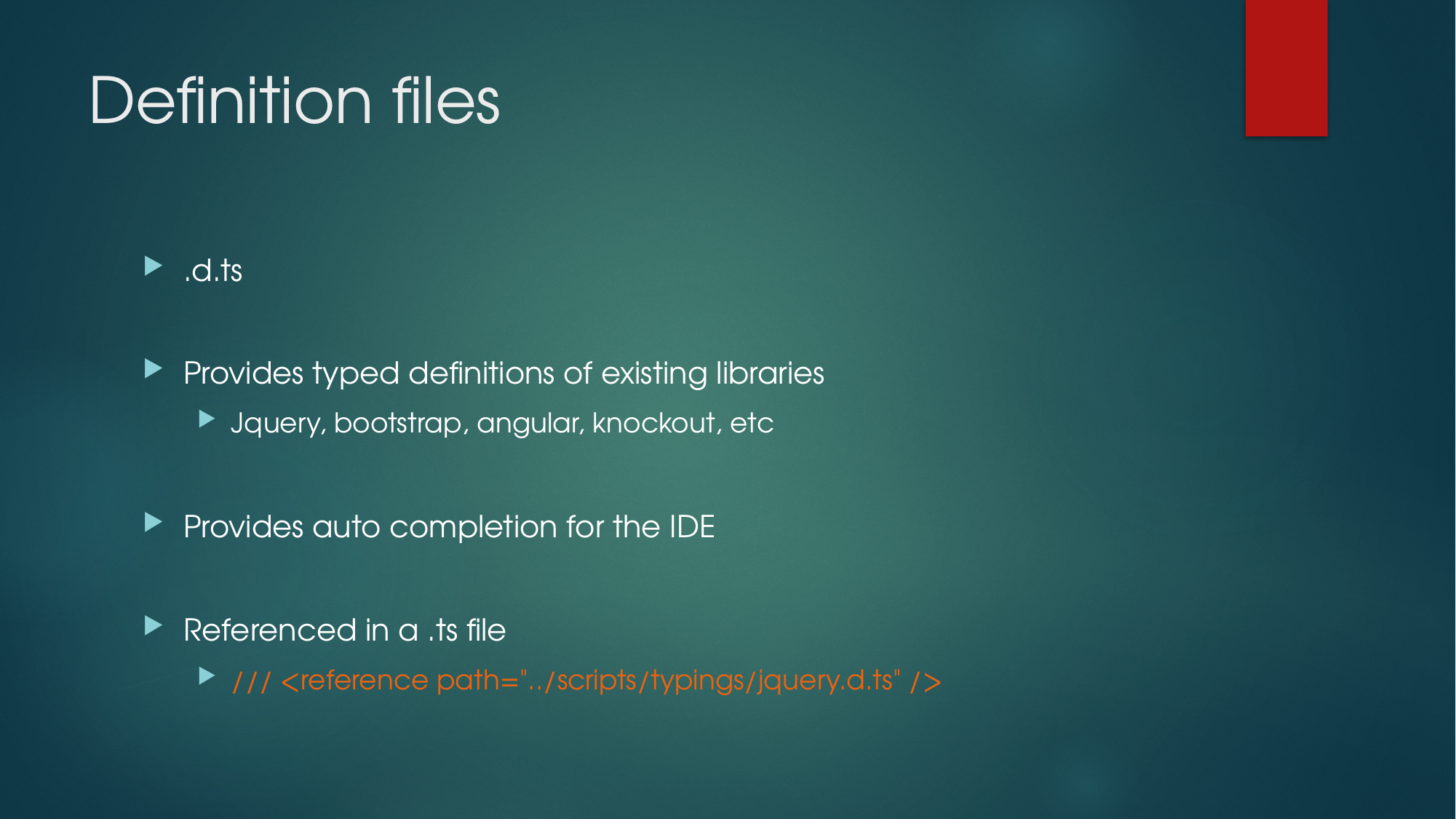

# Definition files
.d.ts

Provides typed definitions of existing libraries
Jquery, bootstrap, angular, knockout, etc

Provides auto completion for the IDE

Referenced in a .ts file
/// <reference path="../scripts/typings/jquery.d.ts" />